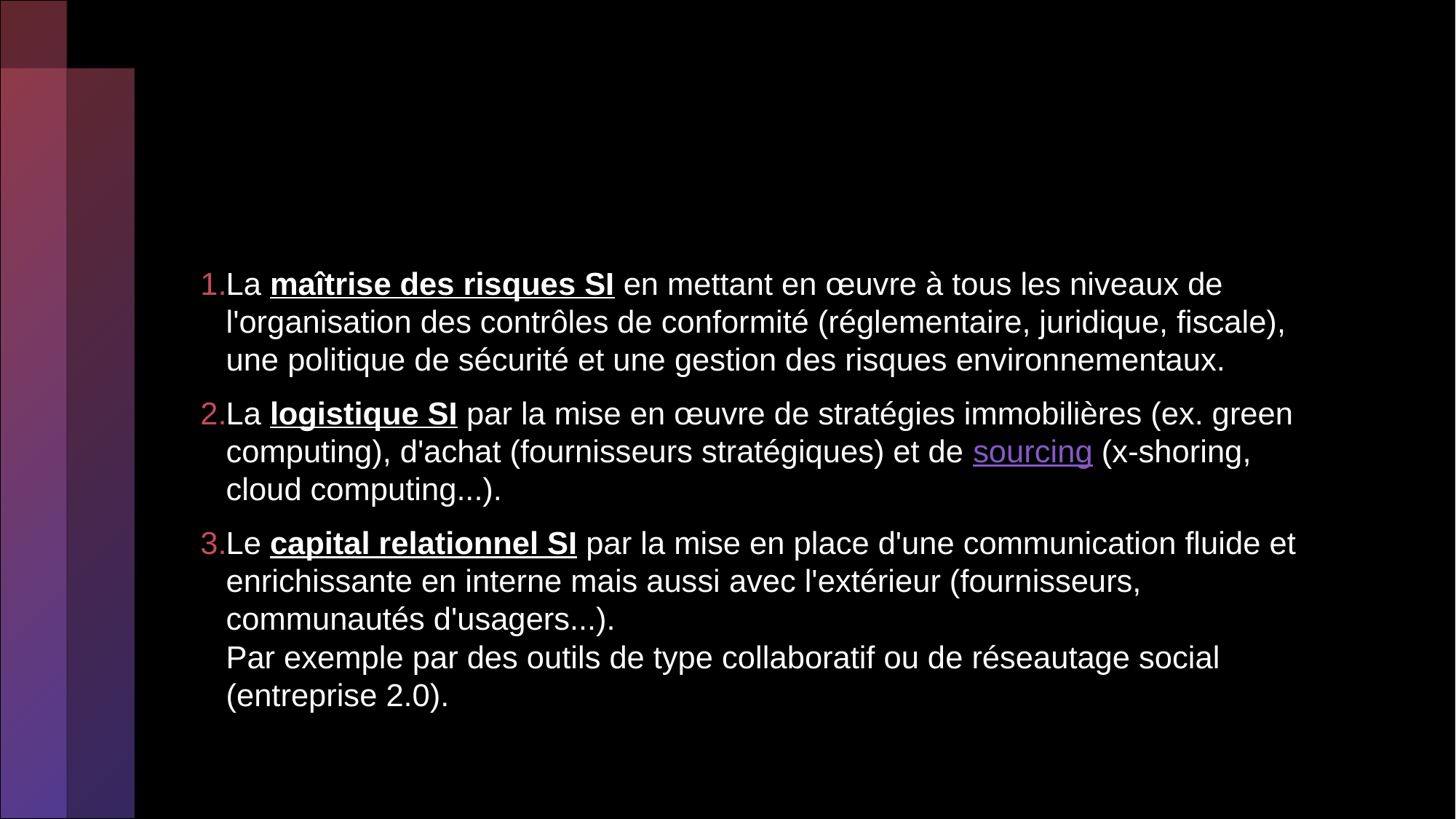

#
La maîtrise des risques SI en mettant en œuvre à tous les niveaux de l'organisation des contrôles de conformité (réglementaire, juridique, fiscale), une politique de sécurité et une gestion des risques environnementaux.
La logistique SI par la mise en œuvre de stratégies immobilières (ex. green computing), d'achat (fournisseurs stratégiques) et de sourcing (x-shoring, cloud computing...).
Le capital relationnel SI par la mise en place d'une communication fluide et enrichissante en interne mais aussi avec l'extérieur (fournisseurs, communautés d'usagers...).  
Par exemple par des outils de type collaboratif ou de réseautage social (entreprise 2.0).